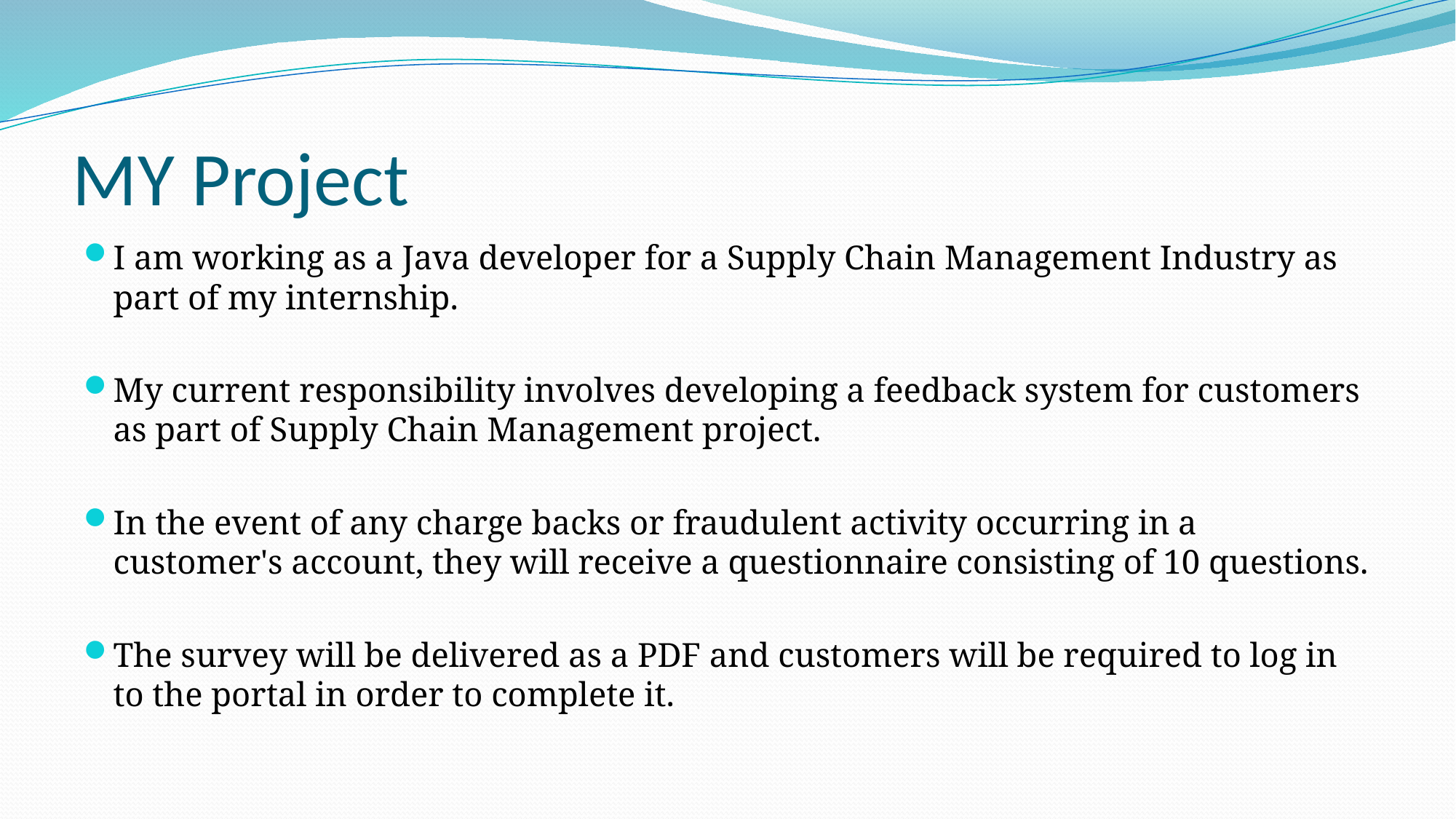

# MY Project
I am working as a Java developer for a Supply Chain Management Industry as part of my internship.

My current responsibility involves developing a feedback system for customers as part of Supply Chain Management project.

In the event of any charge backs or fraudulent activity occurring in a customer's account, they will receive a questionnaire consisting of 10 questions.

The survey will be delivered as a PDF and customers will be required to log in to the portal in order to complete it.